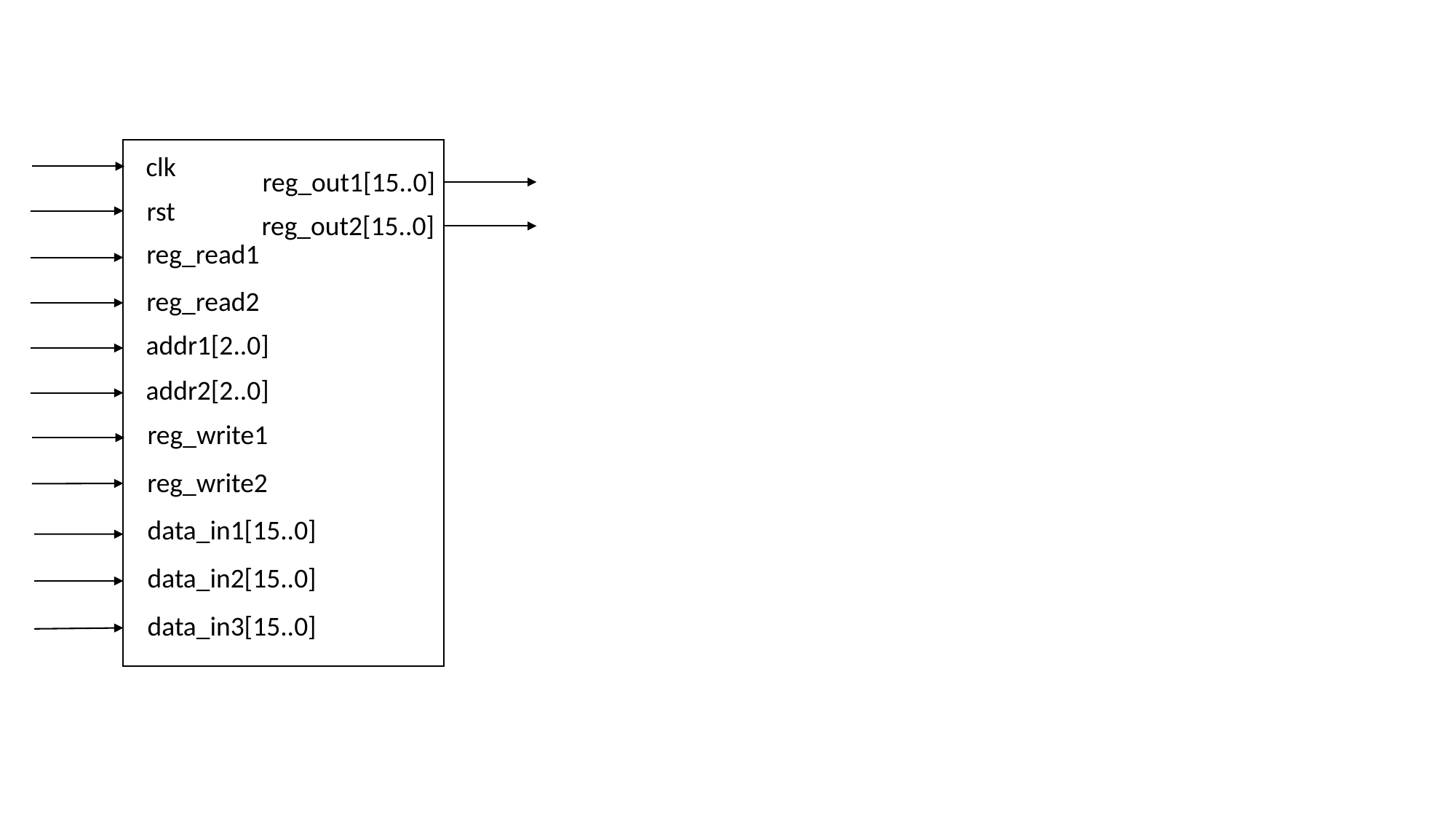

clk
reg_out1[15..0]
rst
reg_out2[15..0]
reg_read1
reg_read2
addr1[2..0]
addr2[2..0]
reg_write1
reg_write2
data_in1[15..0]
data_in2[15..0]
data_in3[15..0]